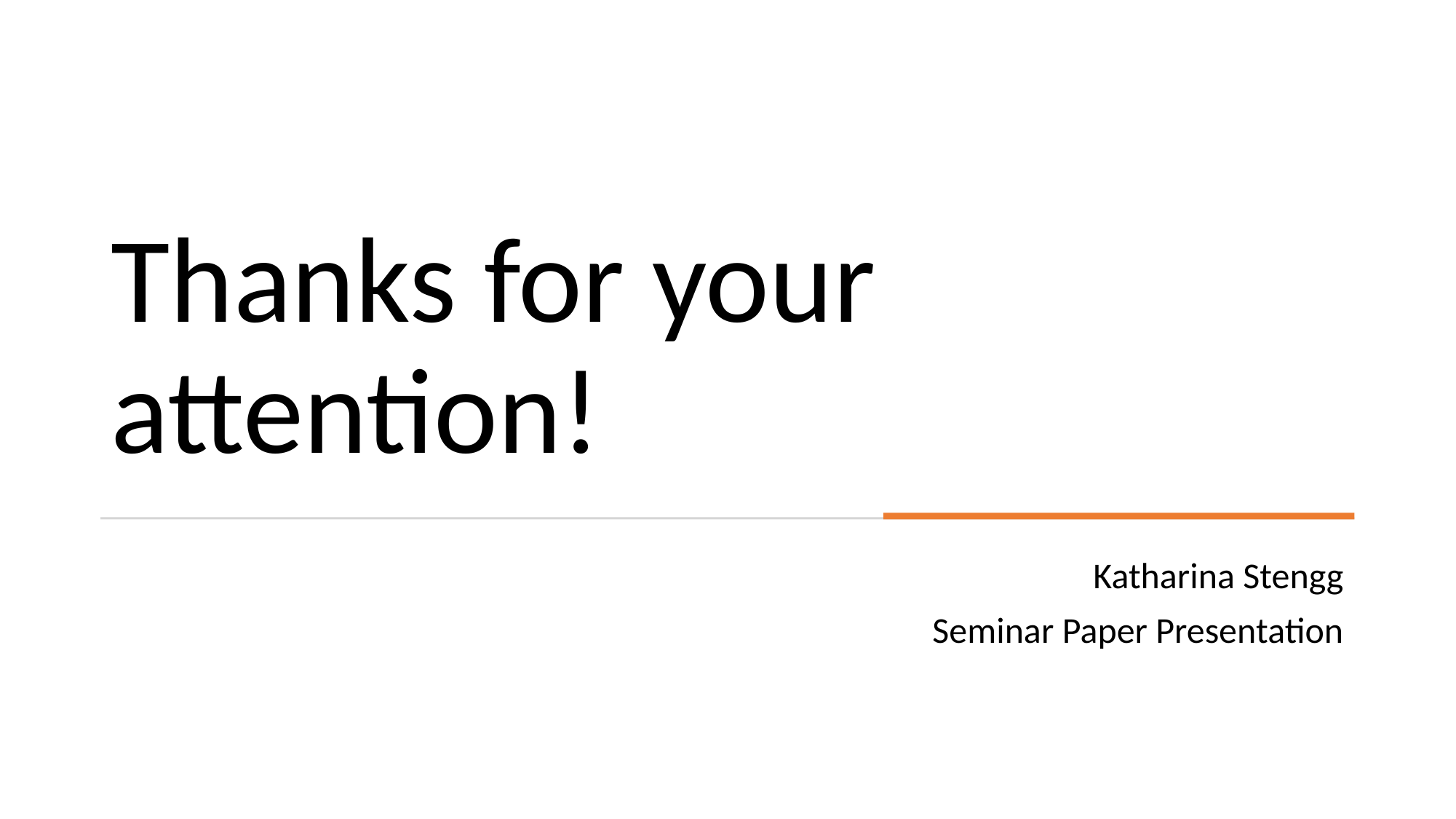

# Thanks for your attention!

Katharina Stengg
Seminar Paper Presentation